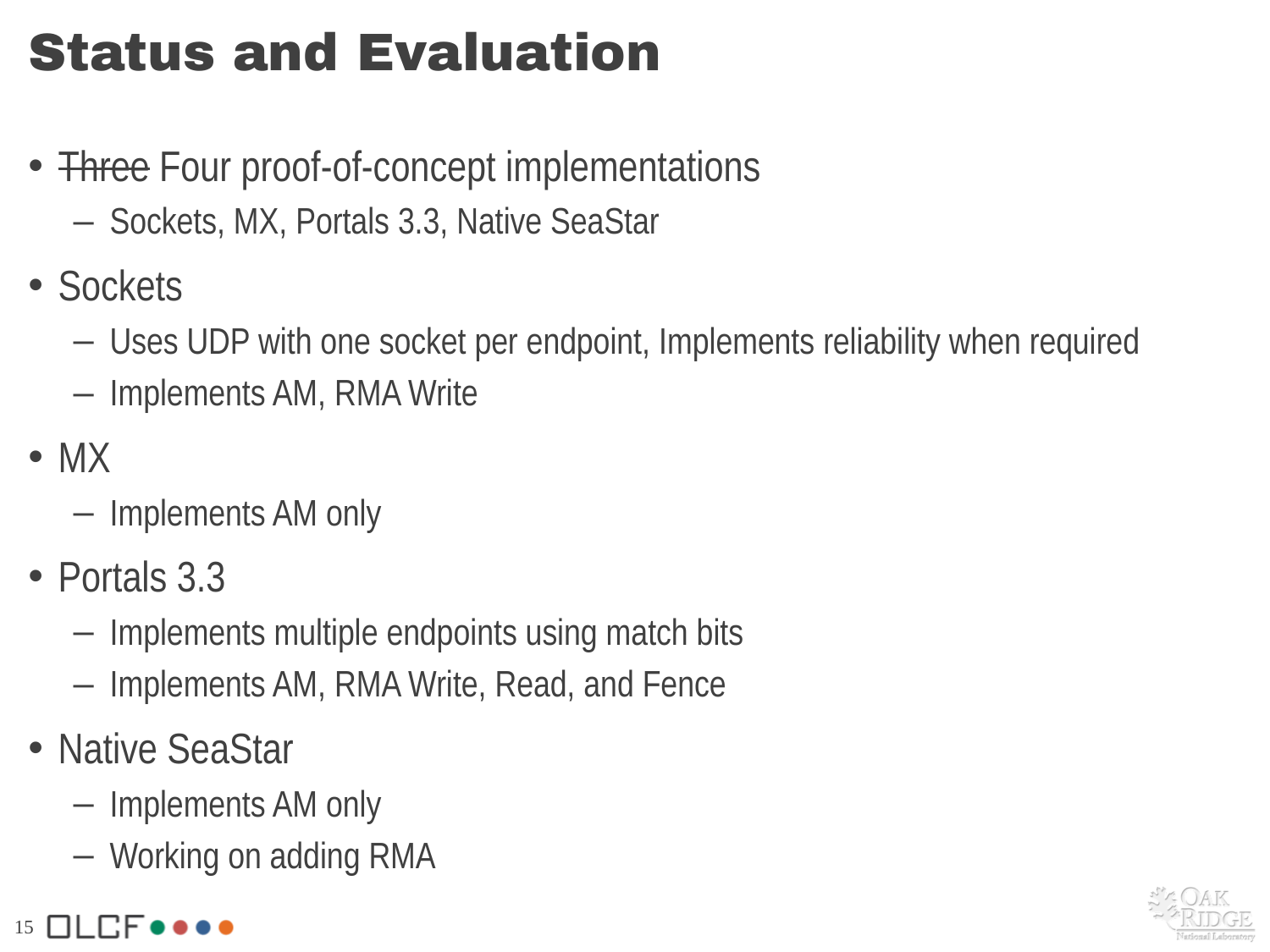

# Status and Evaluation
Three Four proof-of-concept implementations
Sockets, MX, Portals 3.3, Native SeaStar
Sockets
Uses UDP with one socket per endpoint, Implements reliability when required
Implements AM, RMA Write
MX
Implements AM only
Portals 3.3
Implements multiple endpoints using match bits
Implements AM, RMA Write, Read, and Fence
Native SeaStar
Implements AM only
Working on adding RMA